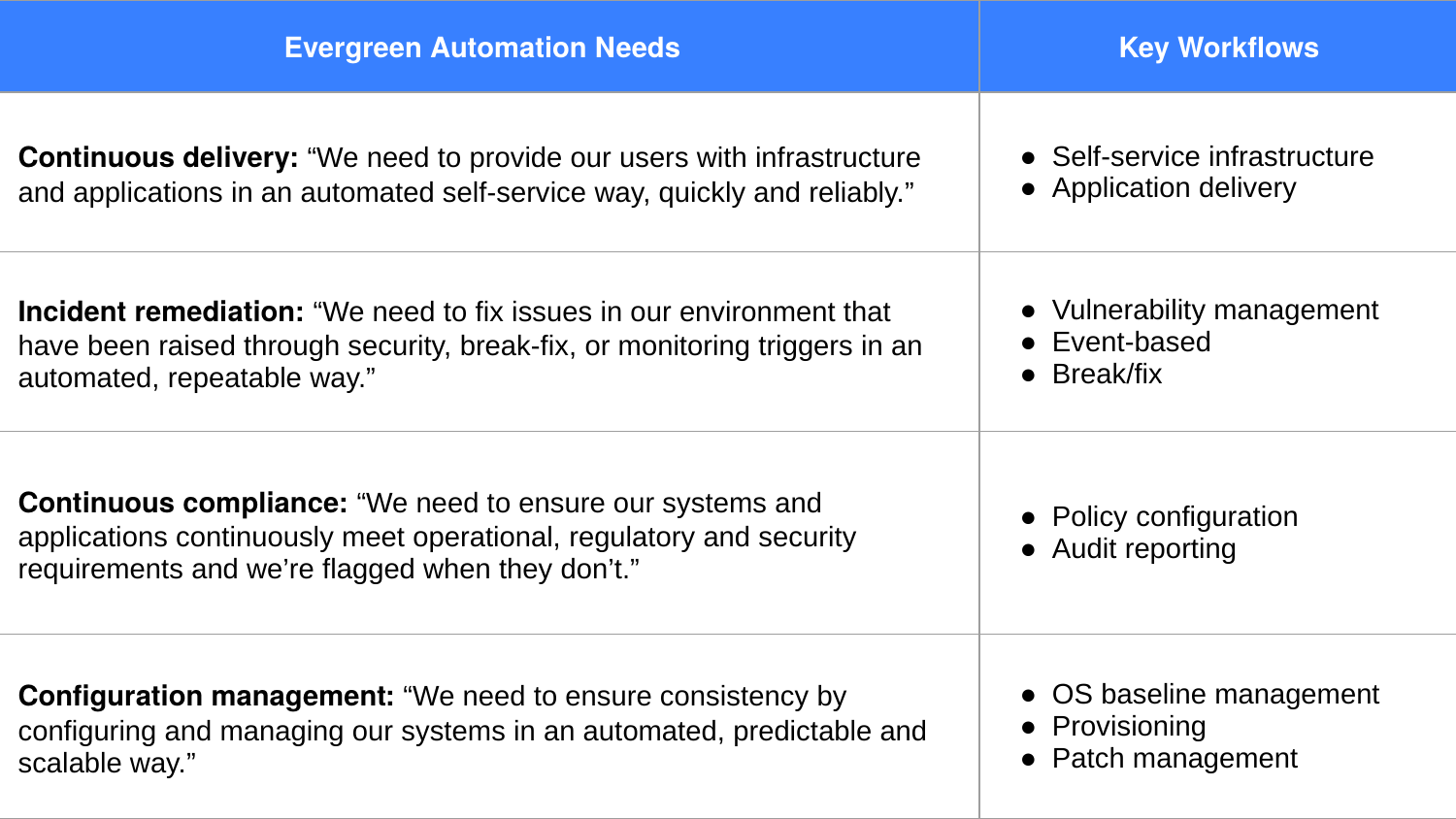

| Evergreen Automation Needs | Key Workflows |
| --- | --- |
| Continuous delivery: “We need to provide our users with infrastructure and applications in an automated self-service way, quickly and reliably.” | Self-service infrastructure Application delivery |
| Incident remediation: “We need to fix issues in our environment that have been raised through security, break-fix, or monitoring triggers in an automated, repeatable way.” | Vulnerability management Event-based Break/fix |
| Continuous compliance: “We need to ensure our systems and applications continuously meet operational, regulatory and security requirements and we’re flagged when they don’t.” | Policy configuration Audit reporting |
| Configuration management: “We need to ensure consistency by configuring and managing our systems in an automated, predictable and scalable way.” | OS baseline management Provisioning Patch management |